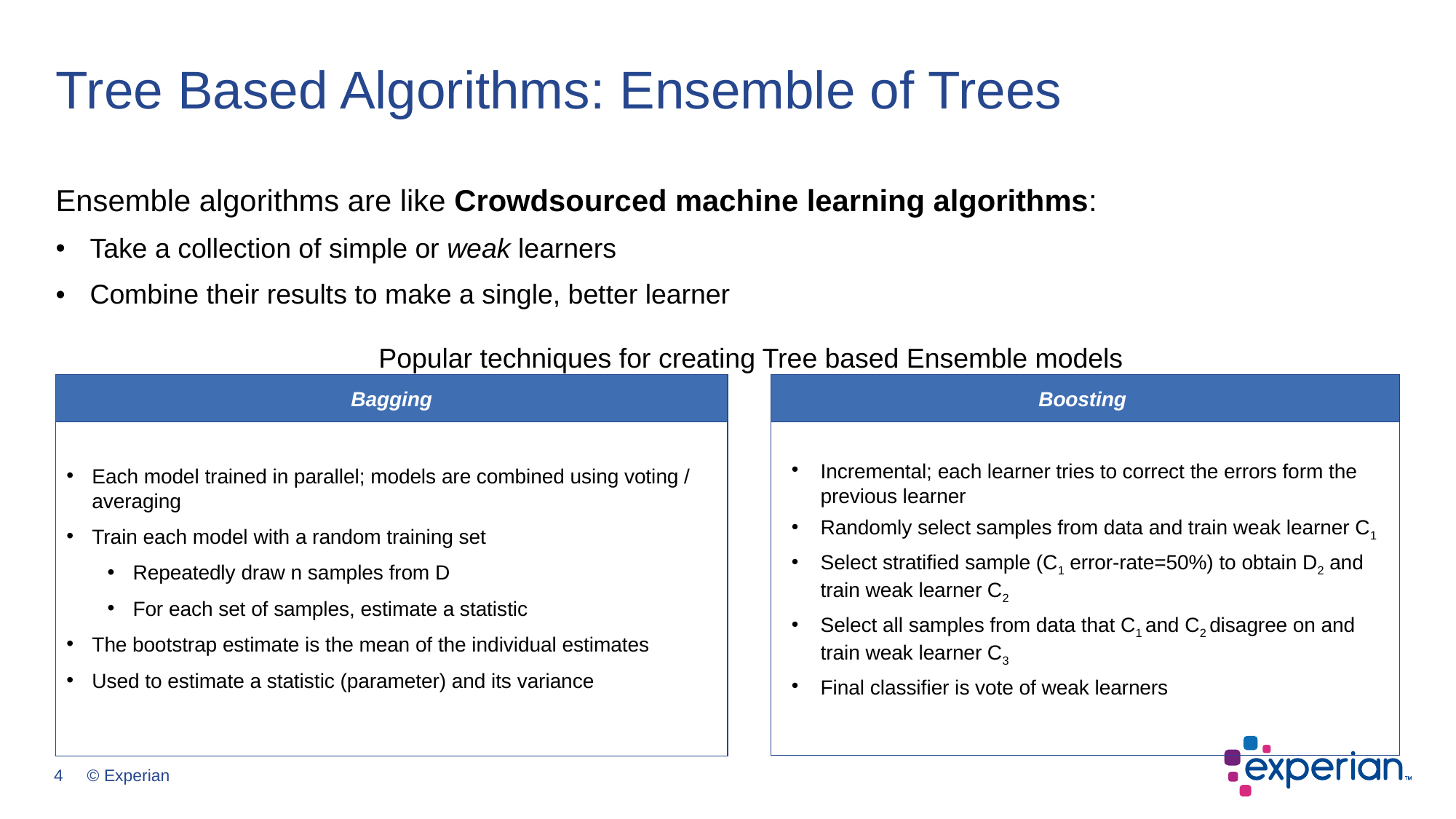

# Tree Based Algorithms: Ensemble of Trees
Ensemble algorithms are like Crowdsourced machine learning algorithms:
Take a collection of simple or weak learners
Combine their results to make a single, better learner
Popular techniques for creating Tree based Ensemble models
Boosting
Bagging

Incremental; each learner tries to correct the errors form the previous learner
Randomly select samples from data and train weak learner C1
Select stratified sample (C1 error-rate=50%) to obtain D2 and train weak learner C2
Select all samples from data that C1 and C2 disagree on and train weak learner C3
Final classifier is vote of weak learners

Each model trained in parallel; models are combined using voting / averaging
Train each model with a random training set
Repeatedly draw n samples from D
For each set of samples, estimate a statistic
The bootstrap estimate is the mean of the individual estimates
Used to estimate a statistic (parameter) and its variance